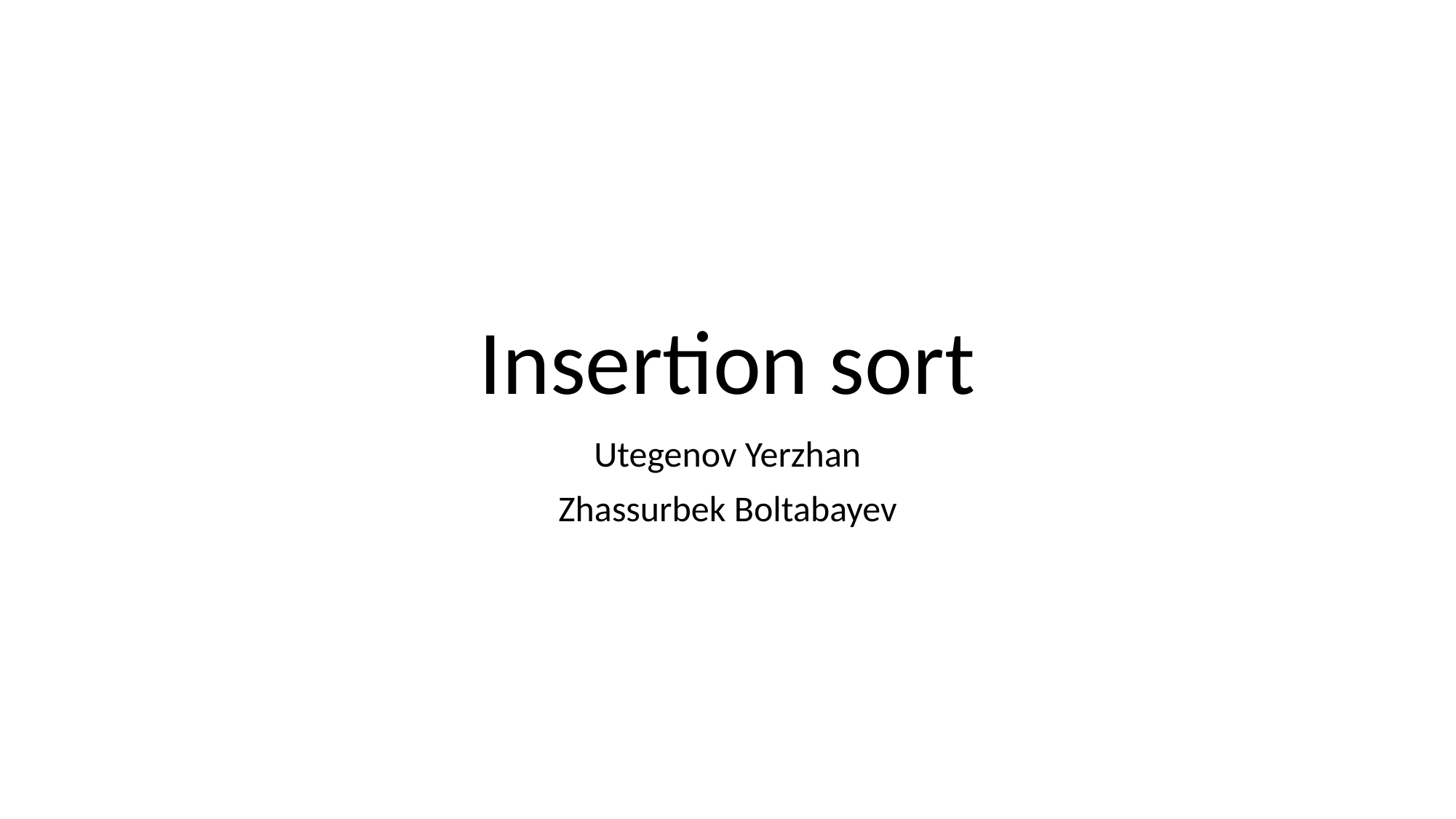

# Insertion sort
Utegenov Yerzhan
Zhassurbek Boltabayev